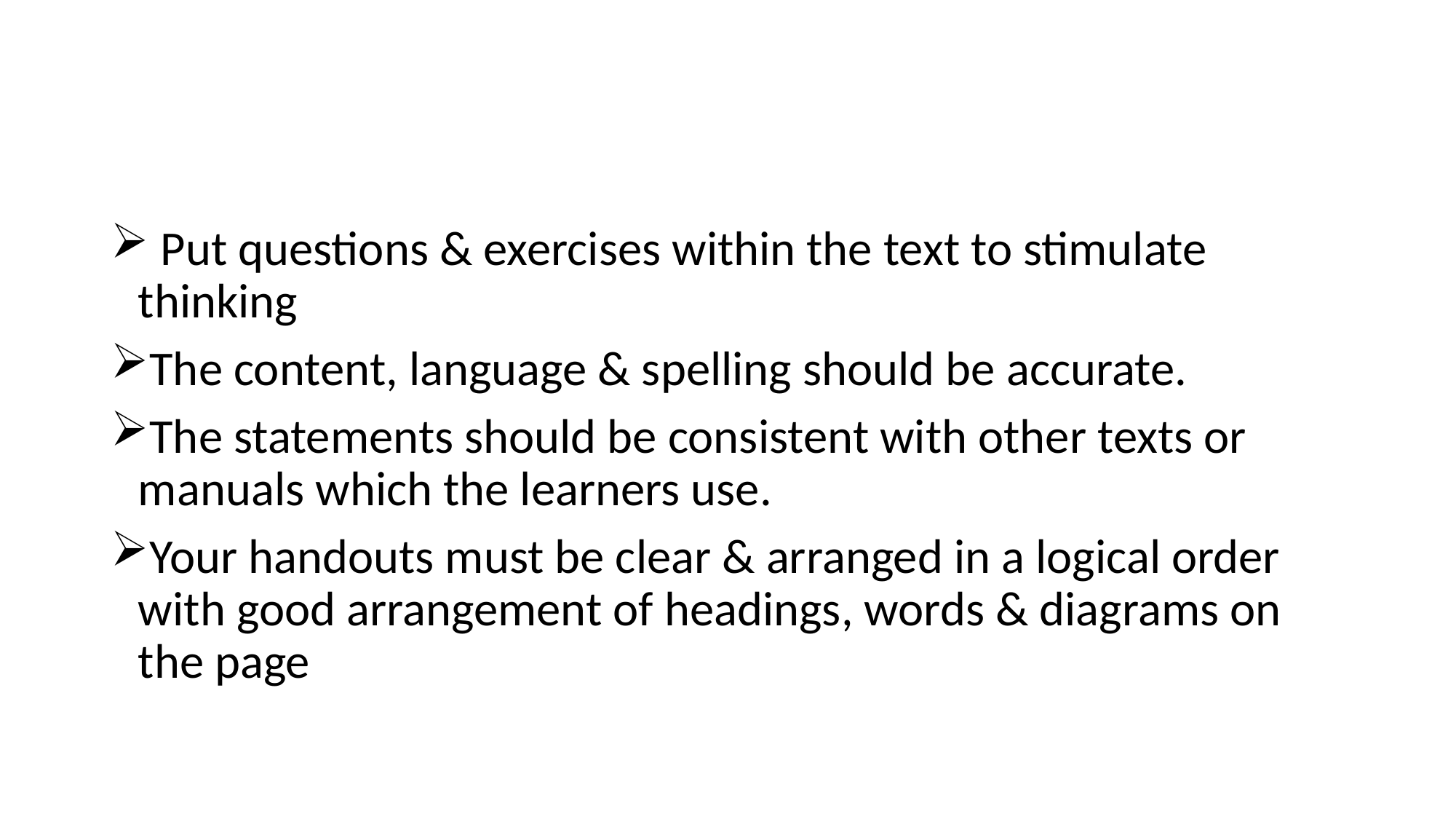

#
 Put questions & exercises within the text to stimulate thinking
The content, language & spelling should be accurate.
The statements should be consistent with other texts or manuals which the learners use.
Your handouts must be clear & arranged in a logical order with good arrangement of headings, words & diagrams on  the page